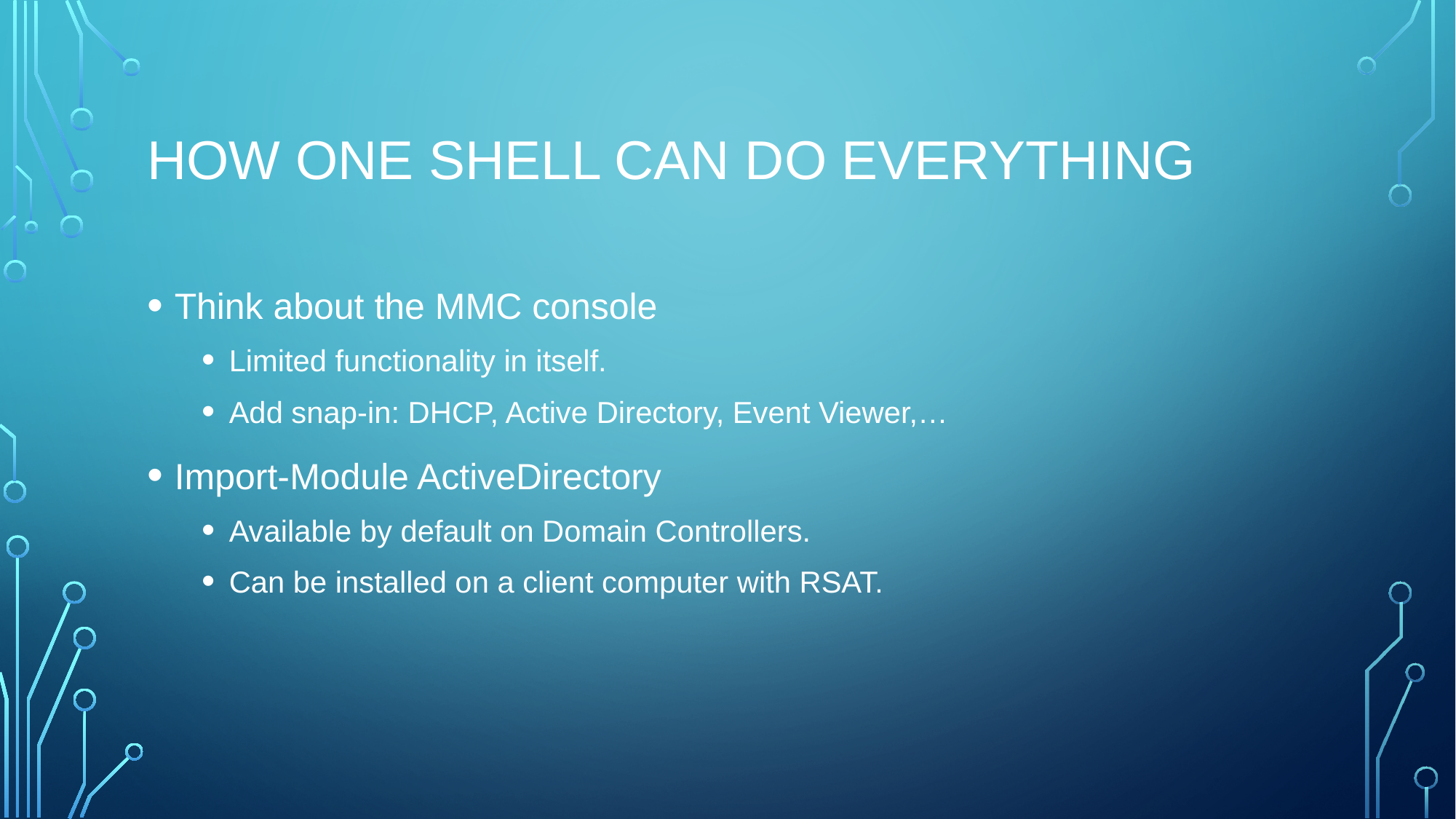

# How one shell can do everything
Think about the MMC console
Limited functionality in itself.
Add snap-in: DHCP, Active Directory, Event Viewer,…
Import-Module ActiveDirectory
Available by default on Domain Controllers.
Can be installed on a client computer with RSAT.